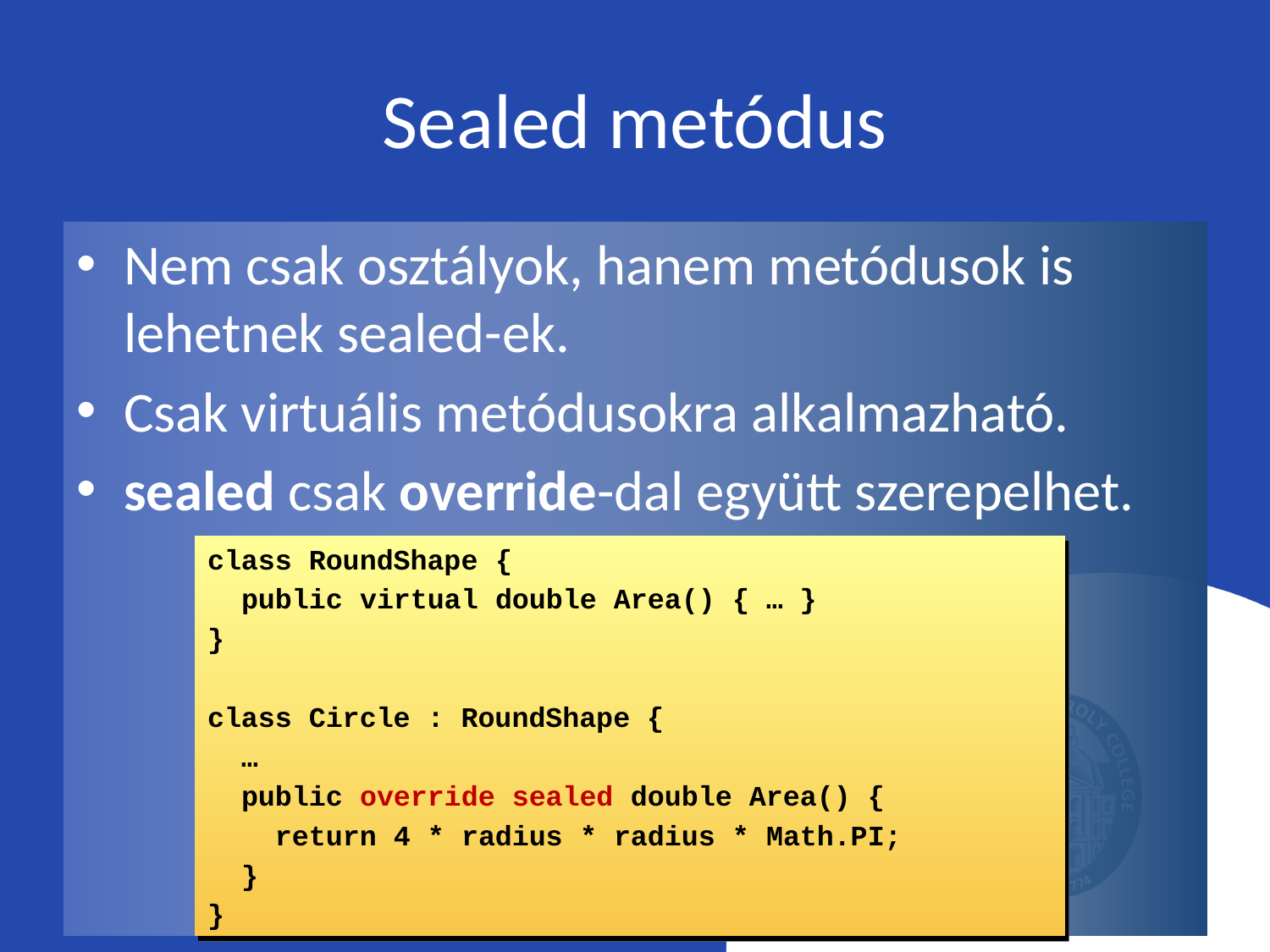

# Sealed metódus
Nem csak osztályok, hanem metódusok is lehetnek sealed-ek.
Csak virtuális metódusokra alkalmazható.
sealed csak override-dal együtt szerepelhet.

class RoundShape {
  public virtual double Area() { … }
}

class Circle : RoundShape {
  …
  public override sealed double Area() {
    return 4 * radius * radius * Math.PI;
  }
}